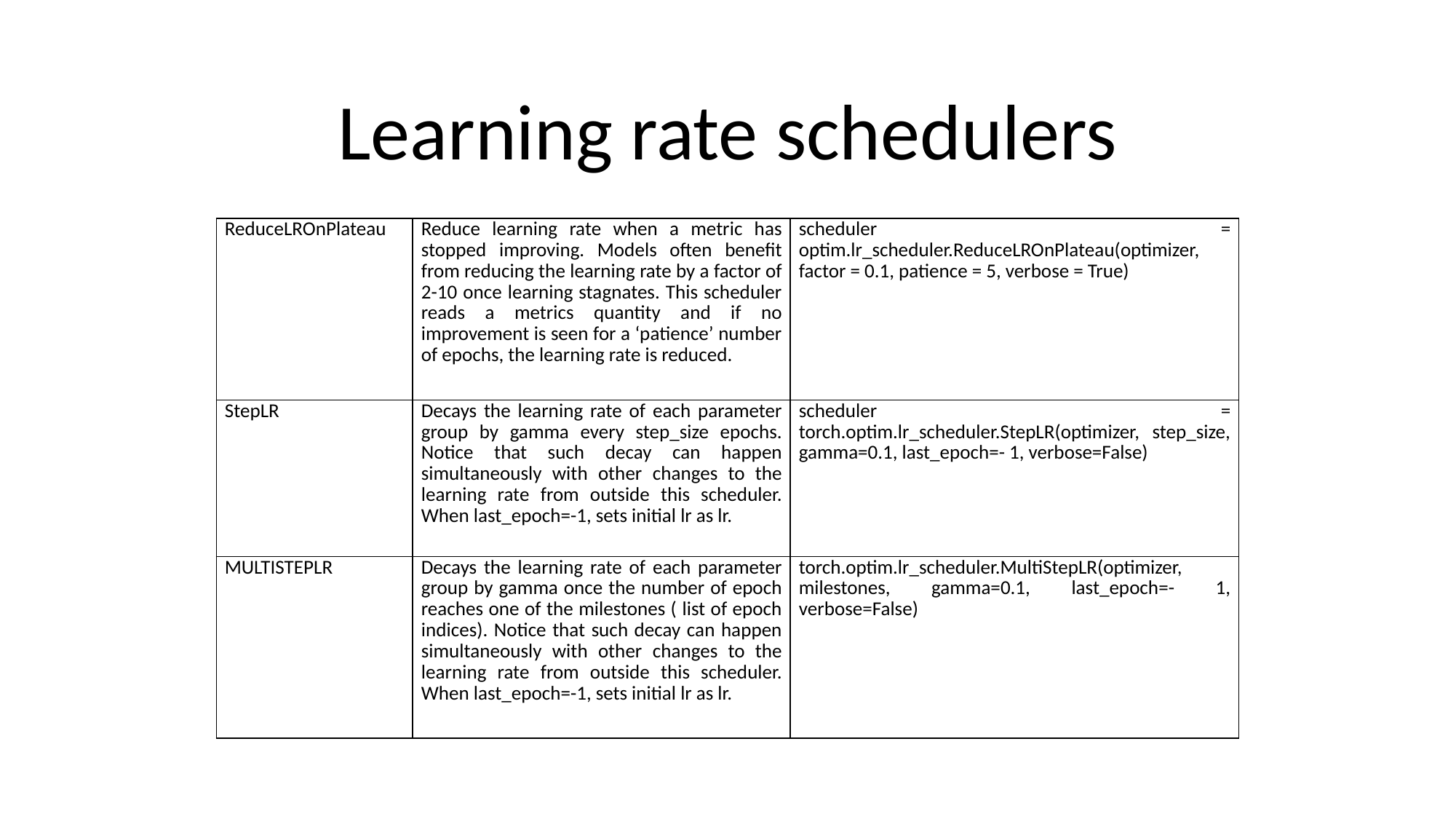

# Learning rate schedulers
| ReduceLROnPlateau | Reduce learning rate when a metric has stopped improving. Models often benefit from reducing the learning rate by a factor of 2-10 once learning stagnates. This scheduler reads a metrics quantity and if no improvement is seen for a ‘patience’ number of epochs, the learning rate is reduced. | scheduler = optim.lr\_scheduler.ReduceLROnPlateau(optimizer, factor = 0.1, patience = 5, verbose = True) |
| --- | --- | --- |
| StepLR | Decays the learning rate of each parameter group by gamma every step\_size epochs. Notice that such decay can happen simultaneously with other changes to the learning rate from outside this scheduler. When last\_epoch=-1, sets initial lr as lr. | scheduler = torch.optim.lr\_scheduler.StepLR(optimizer, step\_size, gamma=0.1, last\_epoch=- 1, verbose=False) |
| MULTISTEPLR | Decays the learning rate of each parameter group by gamma once the number of epoch reaches one of the milestones ( list of epoch indices). Notice that such decay can happen simultaneously with other changes to the learning rate from outside this scheduler. When last\_epoch=-1, sets initial lr as lr. | torch.optim.lr\_scheduler.MultiStepLR(optimizer, milestones, gamma=0.1, last\_epoch=- 1, verbose=False) |